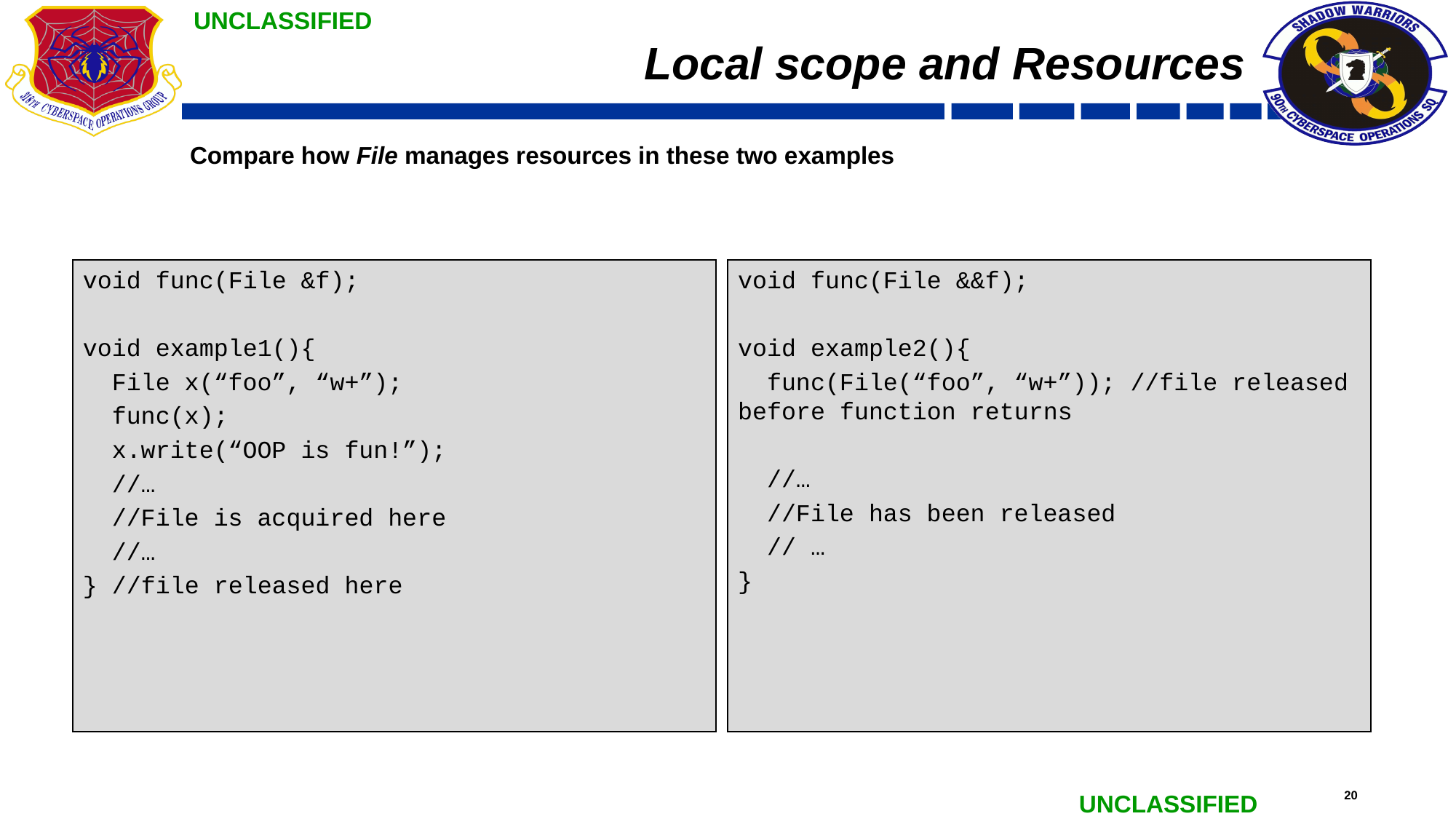

# Local scope and Resources
Compare how File manages resources in these two examples

void func(File &f);

void example1(){
  File x(“foo”, “w+”);
  func(x);
  x.write(“OOP is fun!”);
  //…
  //File is acquired here
  //…
} //file released here
void func(File &&f);

void example2(){
  func(File(“foo”, “w+”)); //file released before function returns

  //…
  //File has been released
  // …
}